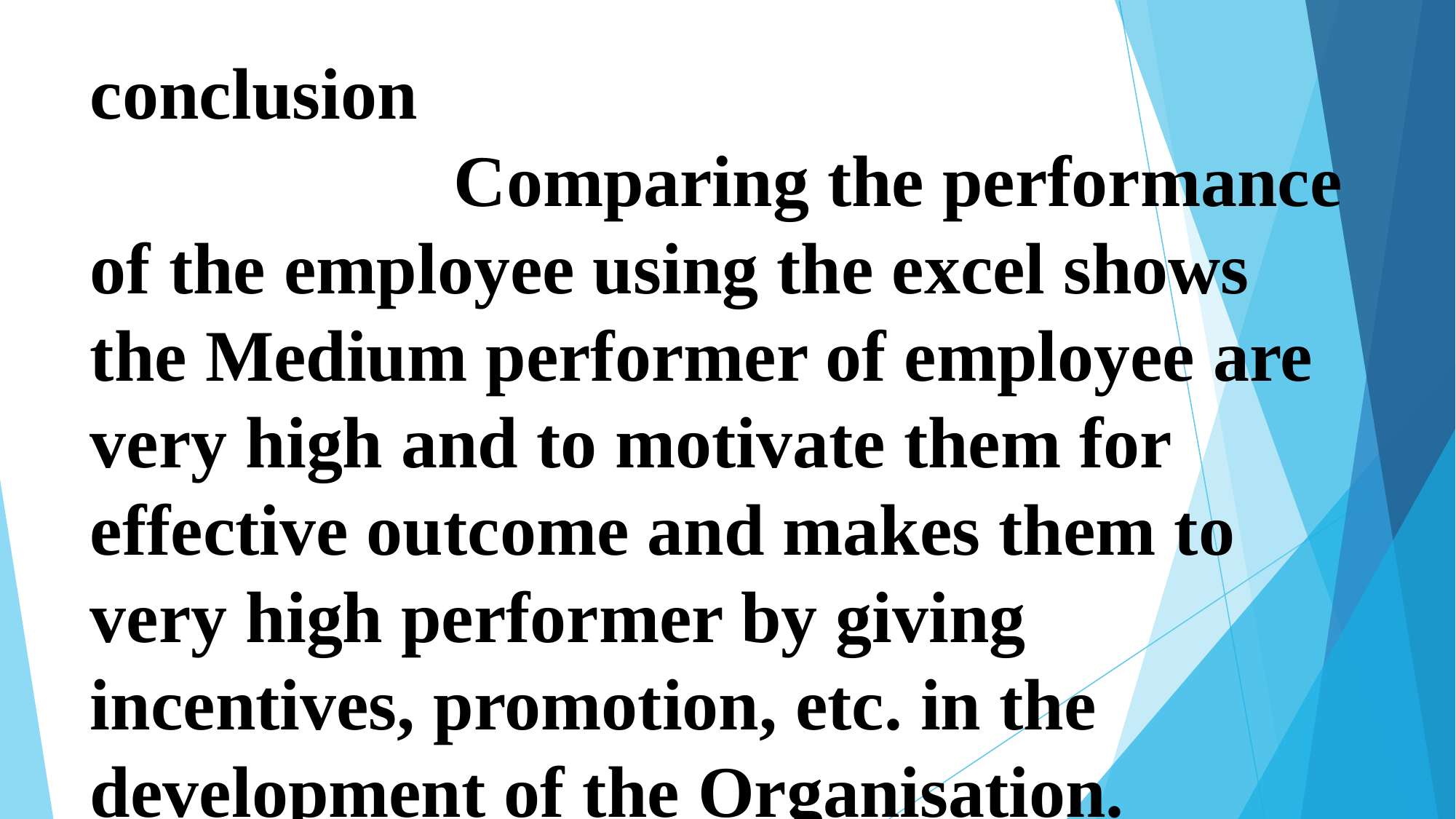

# conclusion Comparing the performance of the employee using the excel shows the Medium performer of employee are very high and to motivate them for effective outcome and makes them to very high performer by giving incentives, promotion, etc. in the development of the Organisation.